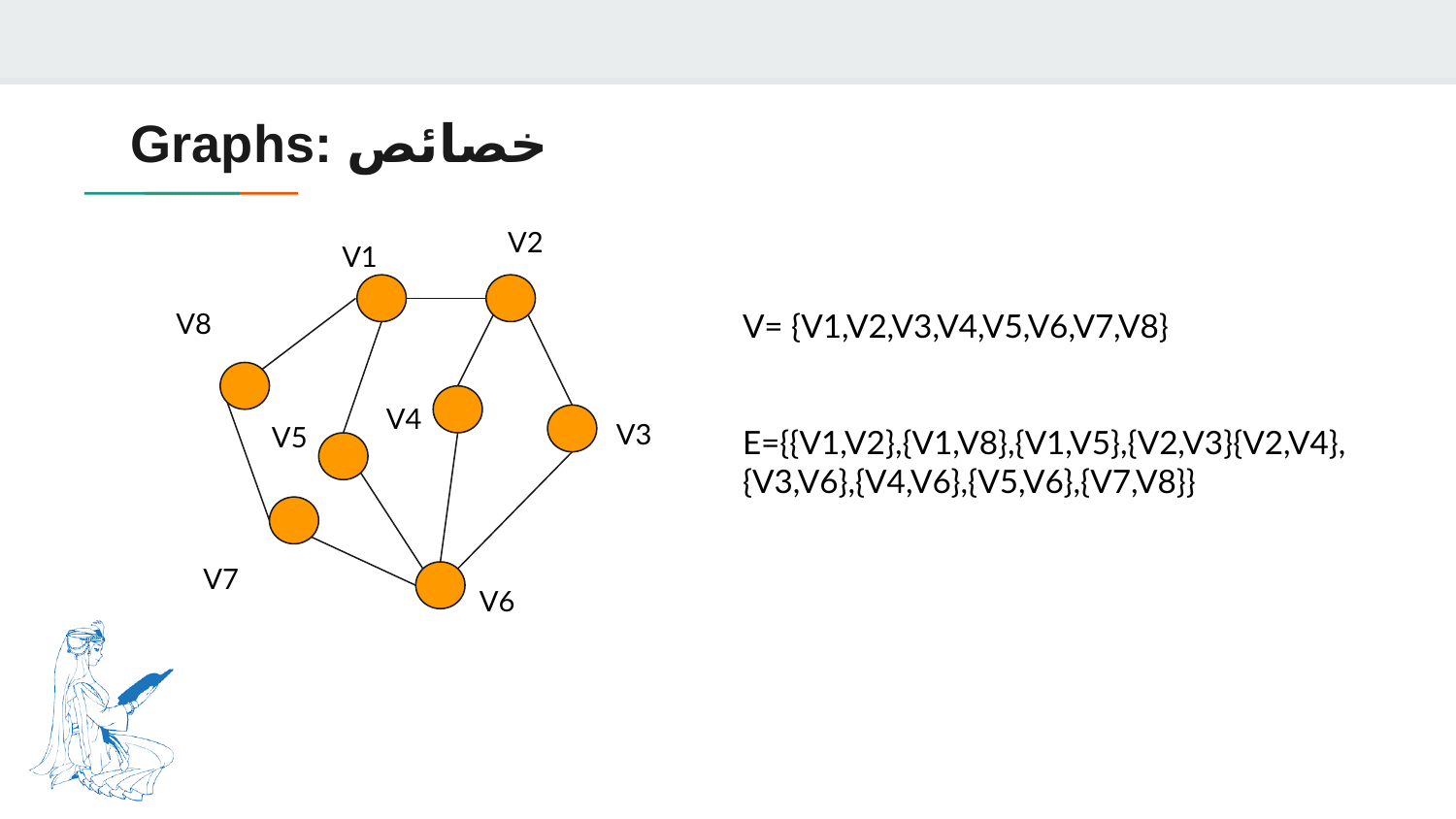

# Graphs: خصائص
V2
V1

V8
V= {V1,V2,V3,V4,V5,V6,V7,V8}

E={{V1,V2},{V1,V8},{V1,V5},{V2,V3}{V2,V4},{V3,V6},{V4,V6},{V5,V6},{V7,V8}}

V4
V3
V5

V7

V6